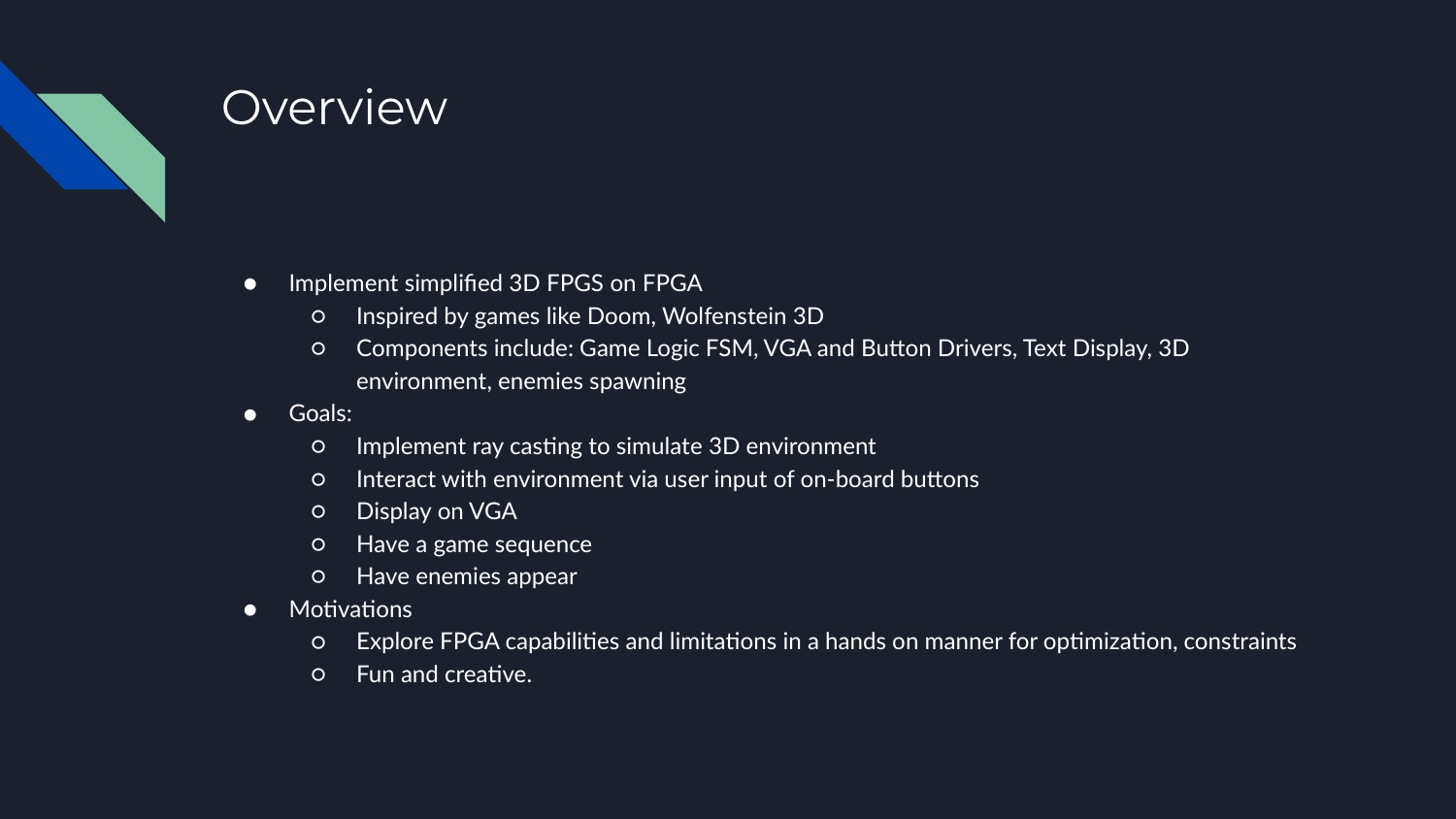

# Overview
Implement simplified 3D FPGS on FPGA
Inspired by games like Doom, Wolfenstein 3D
Components include: Game Logic FSM, VGA and Button Drivers, Text Display, 3D environment, enemies spawning
Goals:
Implement ray casting to simulate 3D environment
Interact with environment via user input of on-board buttons
Display on VGA
Have a game sequence
Have enemies appear
Motivations
Explore FPGA capabilities and limitations in a hands on manner for optimization, constraints
Fun and creative.